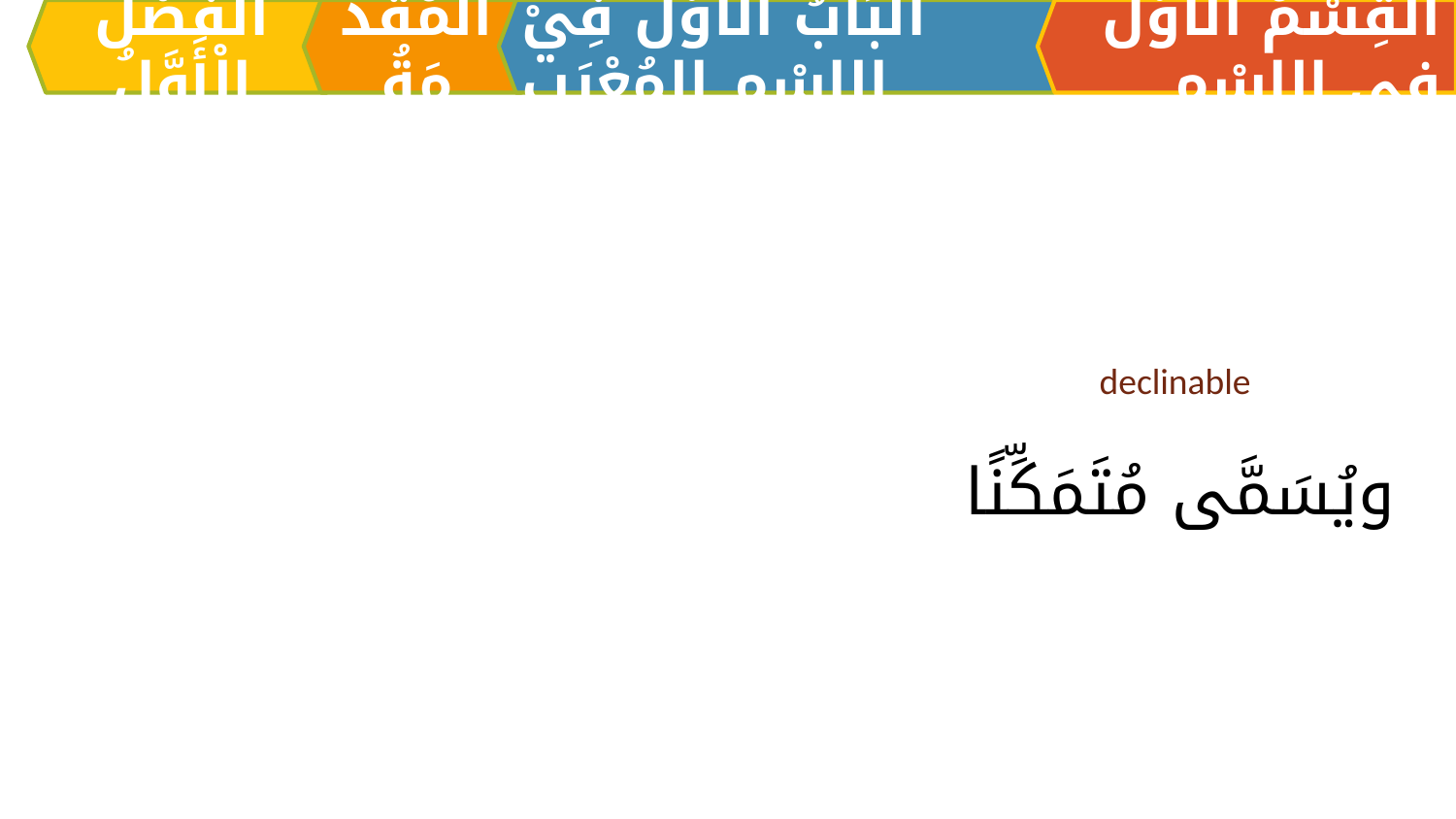

الْفَصْلُ الْأَوَّلُ
الْمُقَدِّمَةُ
اَلبَابُ الْأَوَّلُ فِيْ الِاسْمِ المُعْرَبِ
القِسْمُ الْأَوَّلُ فِي الِاسْمِ
ويُسَمَّى مُتَمَكِّنًا
declinable